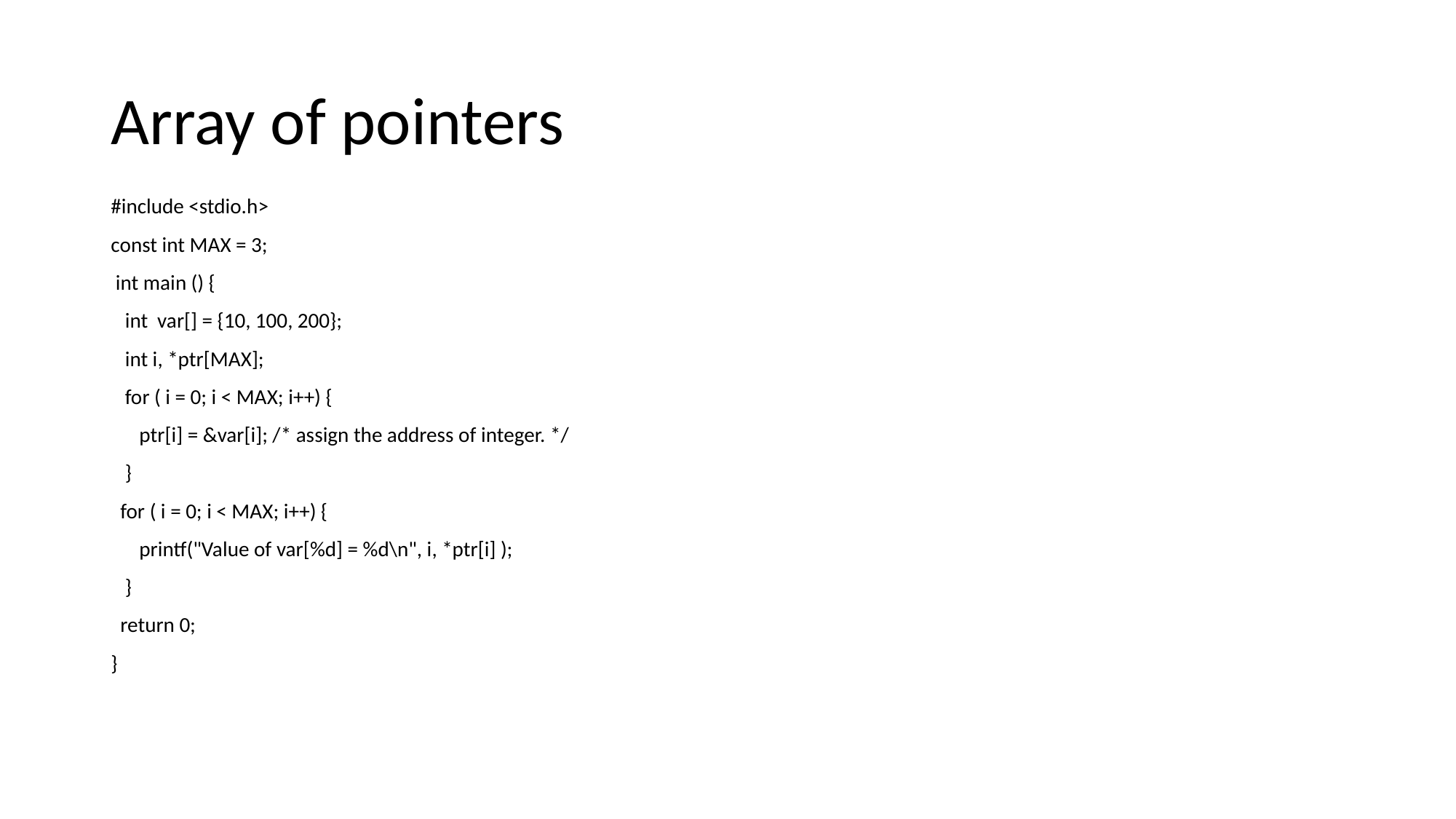

# Array of pointers

#include <stdio.h>
const int MAX = 3;
 int main () {
   int  var[] = {10, 100, 200};
   int i, *ptr[MAX];
   for ( i = 0; i < MAX; i++) {
      ptr[i] = &var[i]; /* assign the address of integer. */
   }
  for ( i = 0; i < MAX; i++) {
      printf("Value of var[%d] = %d\n", i, *ptr[i] );
   }
  return 0;
}